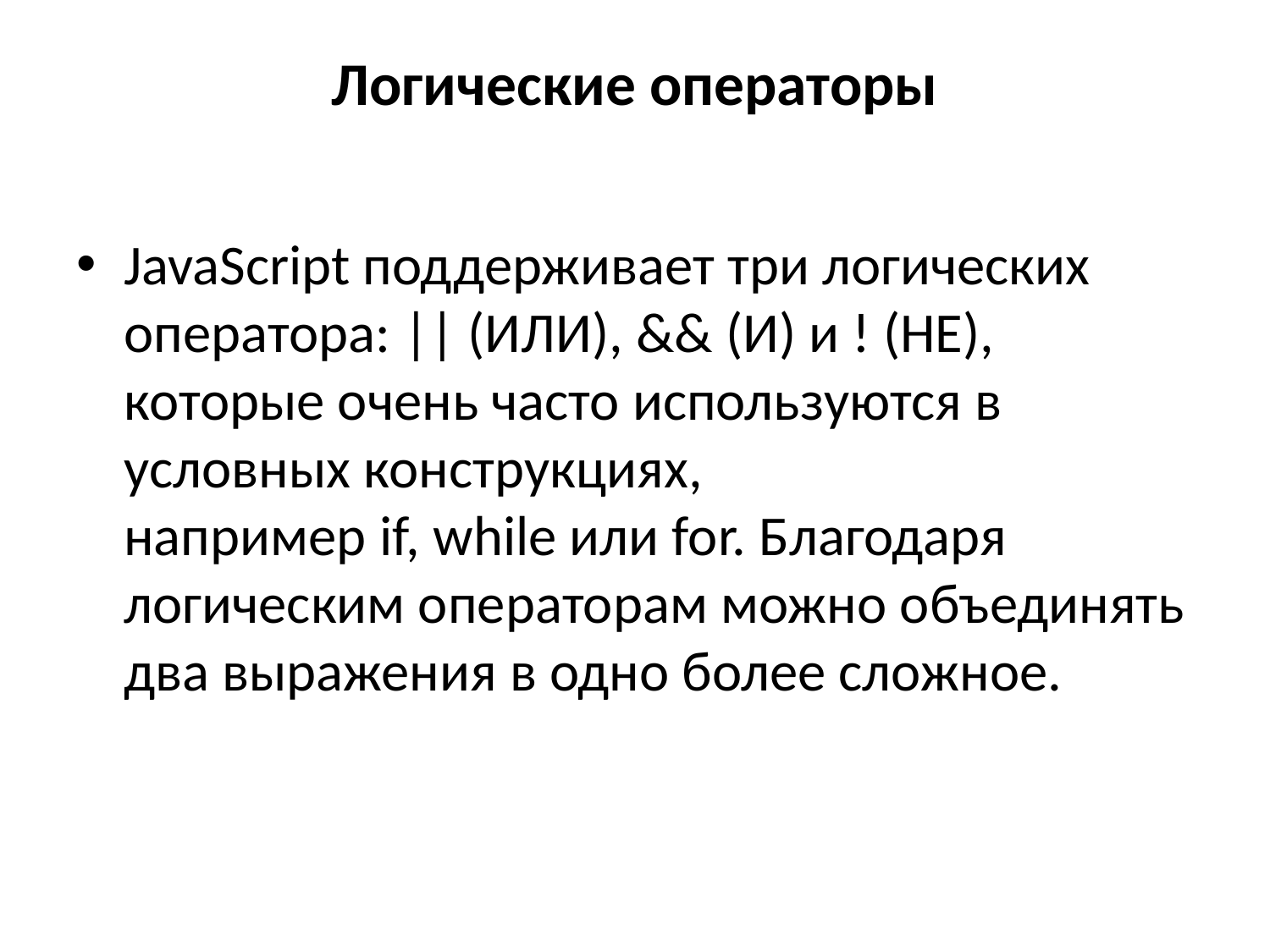

# Логические операторы
JavaScript поддерживает три логических оператора: || (ИЛИ), && (И) и ! (НЕ), которые очень часто используются в условных конструкциях, например if, while или for. Благодаря логическим операторам можно объединять два выражения в одно более сложное.